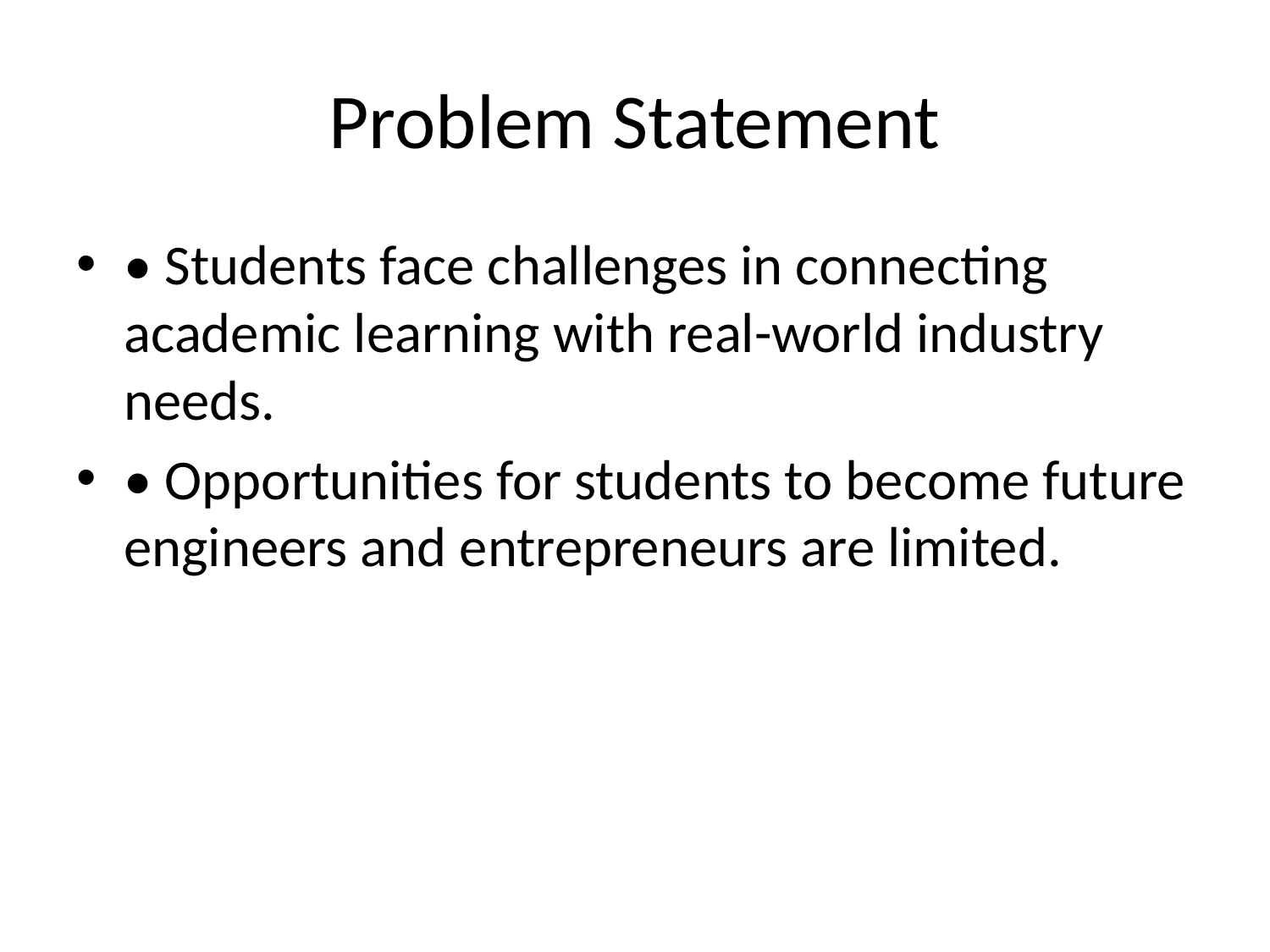

# Problem Statement
• Students face challenges in connecting academic learning with real-world industry needs.
• Opportunities for students to become future engineers and entrepreneurs are limited.